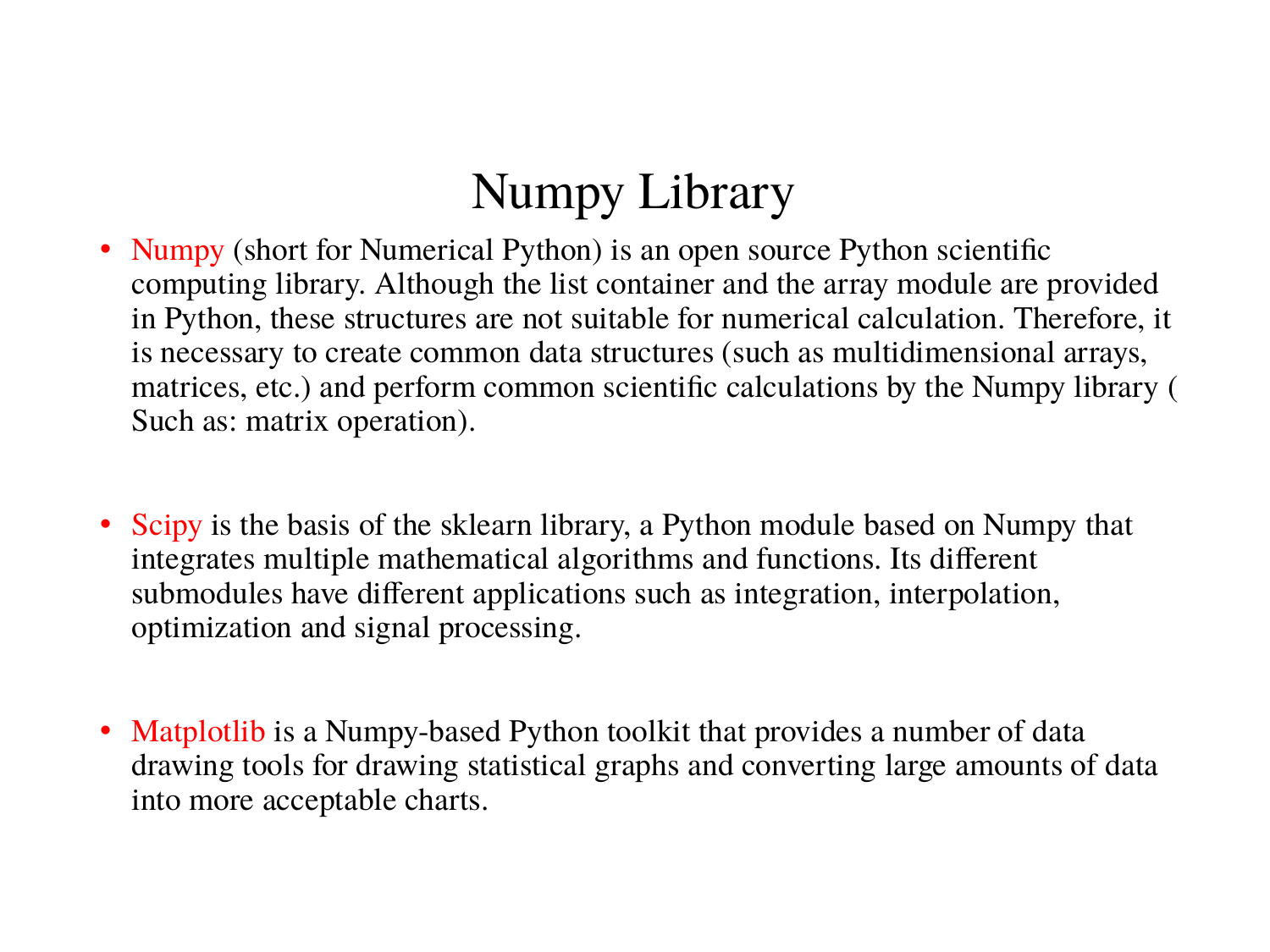

# Numpy Library
Numpy (short for Numerical Python) is an open source Python scientific computing library. Although the list container and the array module are provided in Python, these structures are not suitable for numerical calculation. Therefore, it is necessary to create common data structures (such as multidimensional arrays, matrices, etc.) and perform common scientific calculations by the Numpy library ( Such as: matrix operation).

Scipy is the basis of the sklearn library, a Python module based on Numpy that integrates multiple mathematical algorithms and functions. Its different submodules have different applications such as integration, interpolation, optimization and signal processing.

Matplotlib is a Numpy-based Python toolkit that provides a number of data drawing tools for drawing statistical graphs and converting large amounts of data into more acceptable charts.